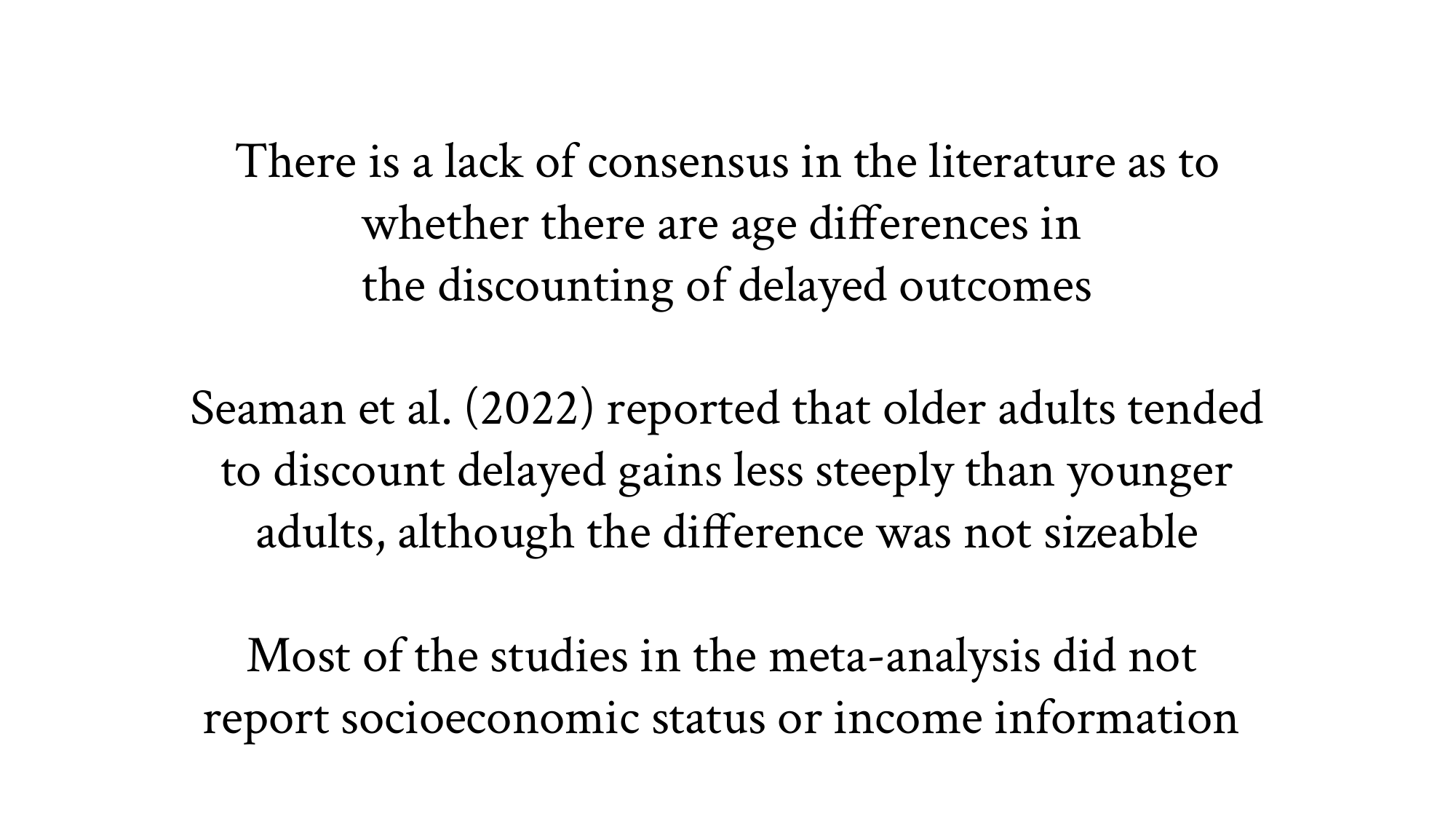

There is a lack of consensus in the literature as to whether there are age differences in
the discounting of delayed outcomes

Seaman et al. (2022) reported that older adults tended to discount delayed gains less steeply than younger adults, although the difference was not sizeable

Most of the studies in the meta-analysis did not
report socioeconomic status or income information